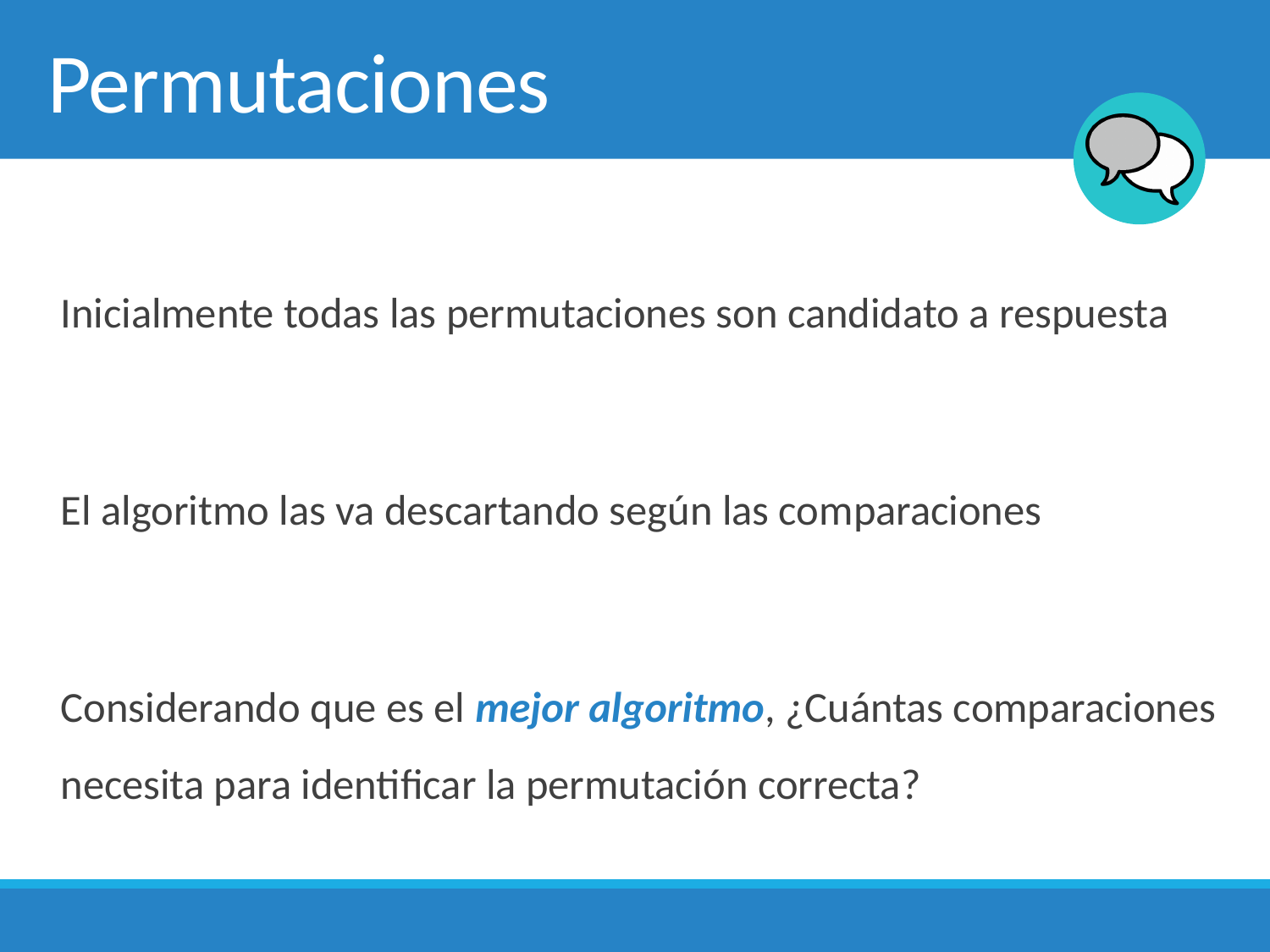

# Permutaciones
Inicialmente todas las permutaciones son candidato a respuesta

El algoritmo las va descartando según las comparaciones

Considerando que es el mejor algoritmo, ¿Cuántas comparaciones necesita para identificar la permutación correcta?